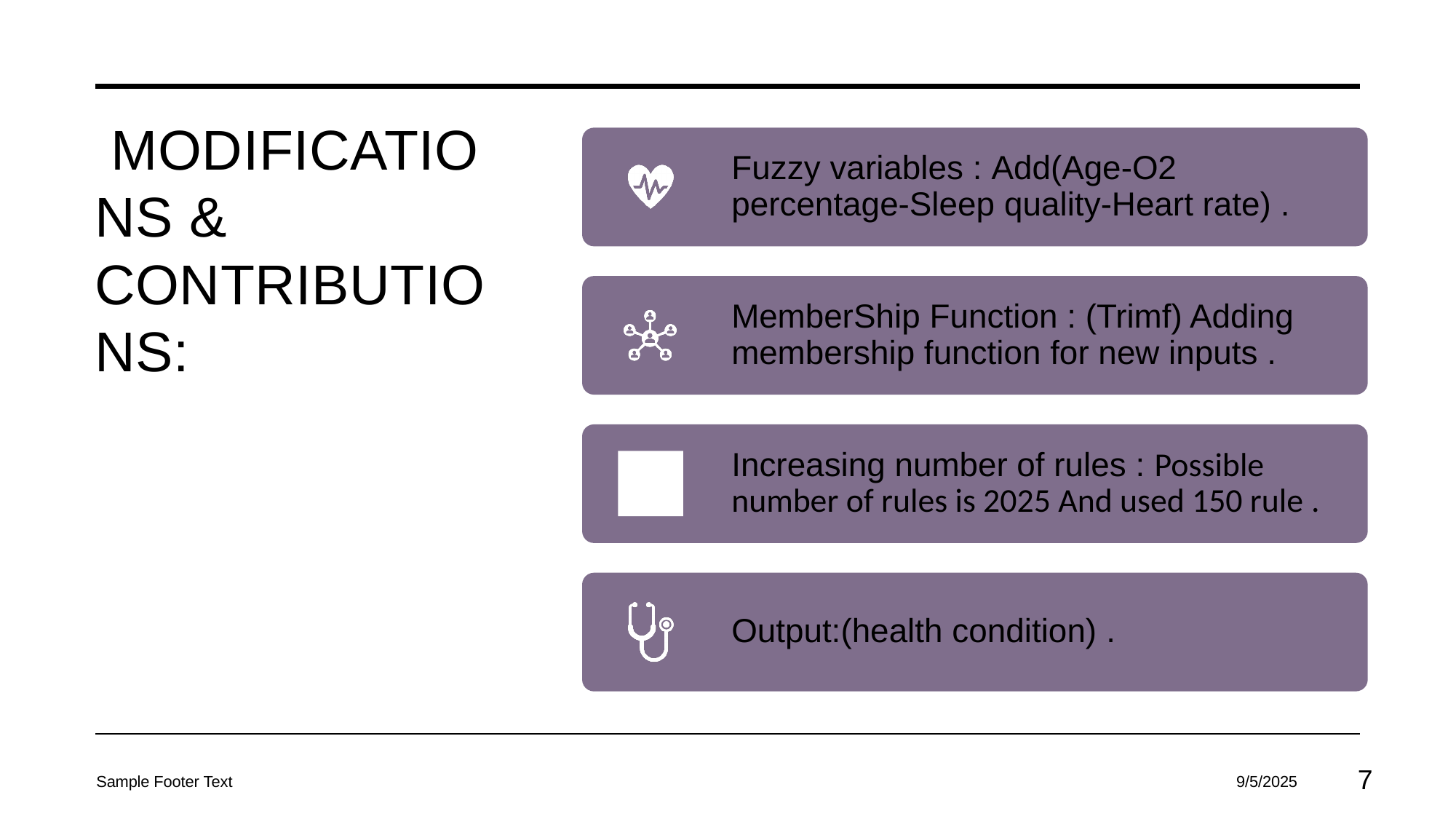

# Modifications & contributions:
Fuzzy variables : Add(Age-O2 percentage-Sleep quality-Heart rate) .
MemberShip Function : (Trimf) Adding membership function for new inputs .
Increasing number of rules : Possible number of rules is 2025 And used 150 rule .
Output:(health condition) .
Sample Footer Text
9/5/2025
7